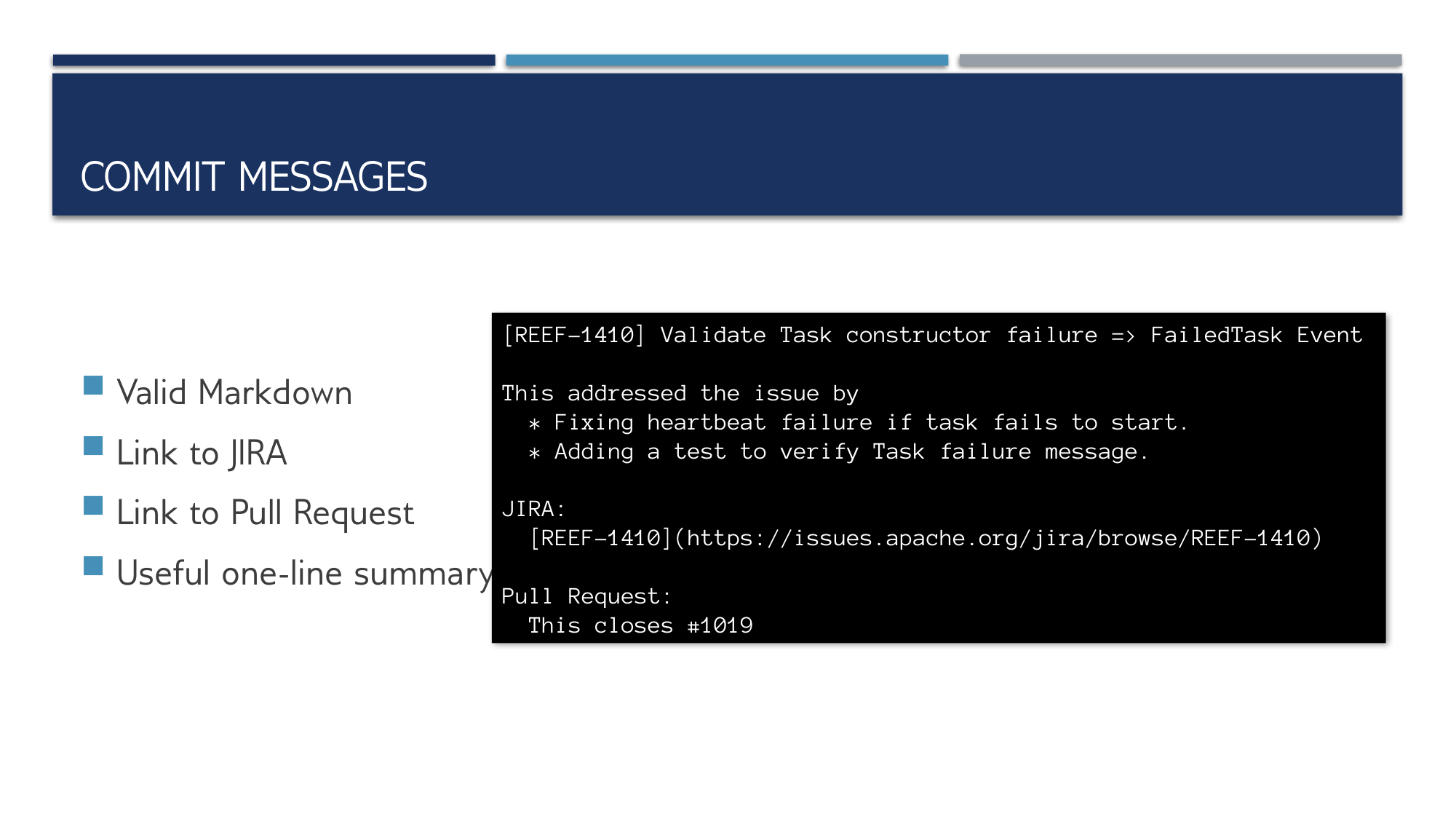

# Commit messages
Valid Markdown
Link to JIRA
Link to Pull Request
Useful one-line summary
[REEF-1410] Validate Task constructor failure => FailedTask Event

This addressed the issue by
  * Fixing heartbeat failure if task fails to start.
  * Adding a test to verify Task failure message.

JIRA:
  [REEF-1410](https://issues.apache.org/jira/browse/REEF-1410)

Pull Request:
  This closes #1019